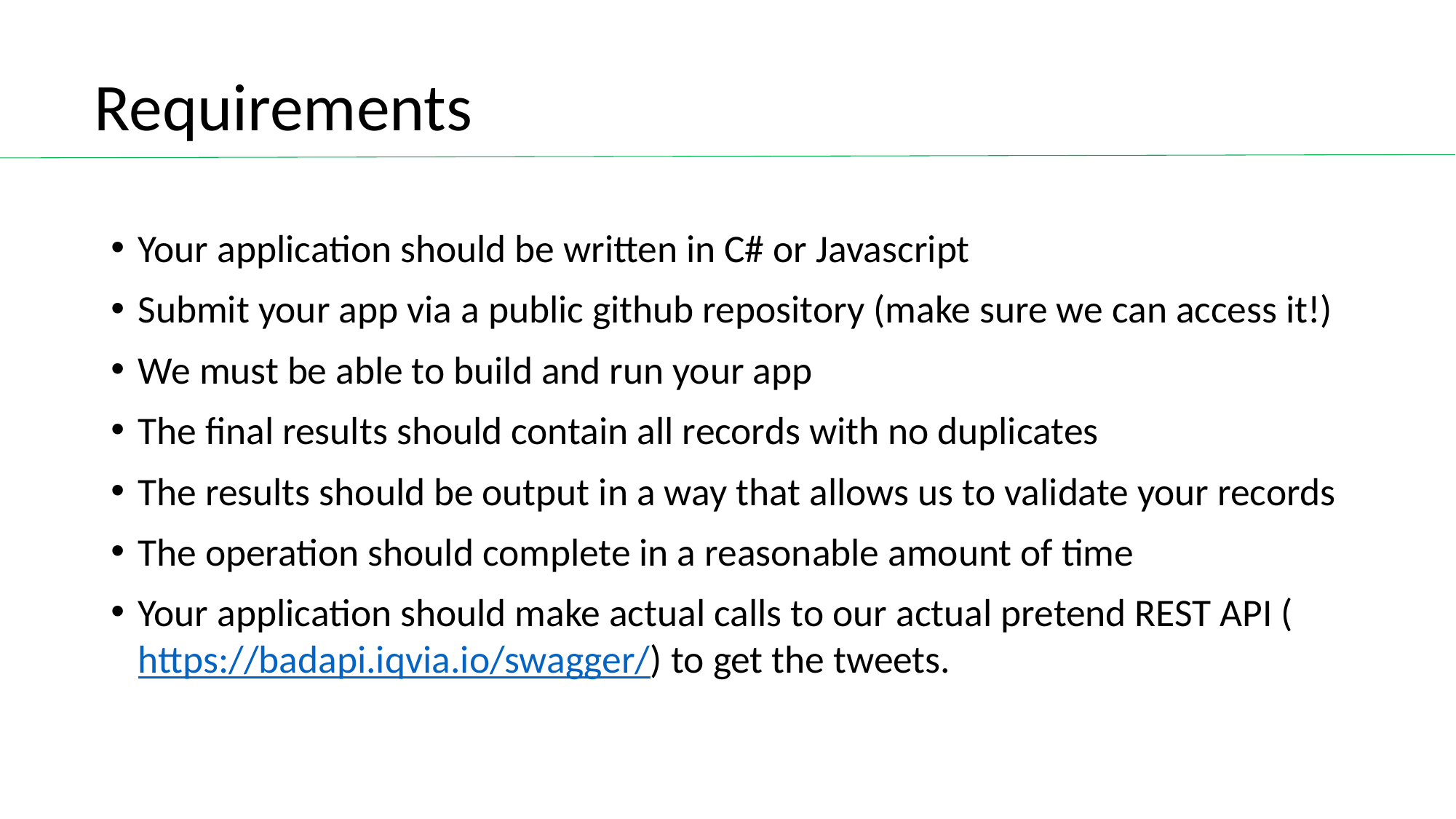

# Requirements
Your application should be written in C# or Javascript
Submit your app via a public github repository (make sure we can access it!)
We must be able to build and run your app
The final results should contain all records with no duplicates
The results should be output in a way that allows us to validate your records
The operation should complete in a reasonable amount of time
Your application should make actual calls to our actual pretend REST API (https://badapi.iqvia.io/swagger/) to get the tweets.